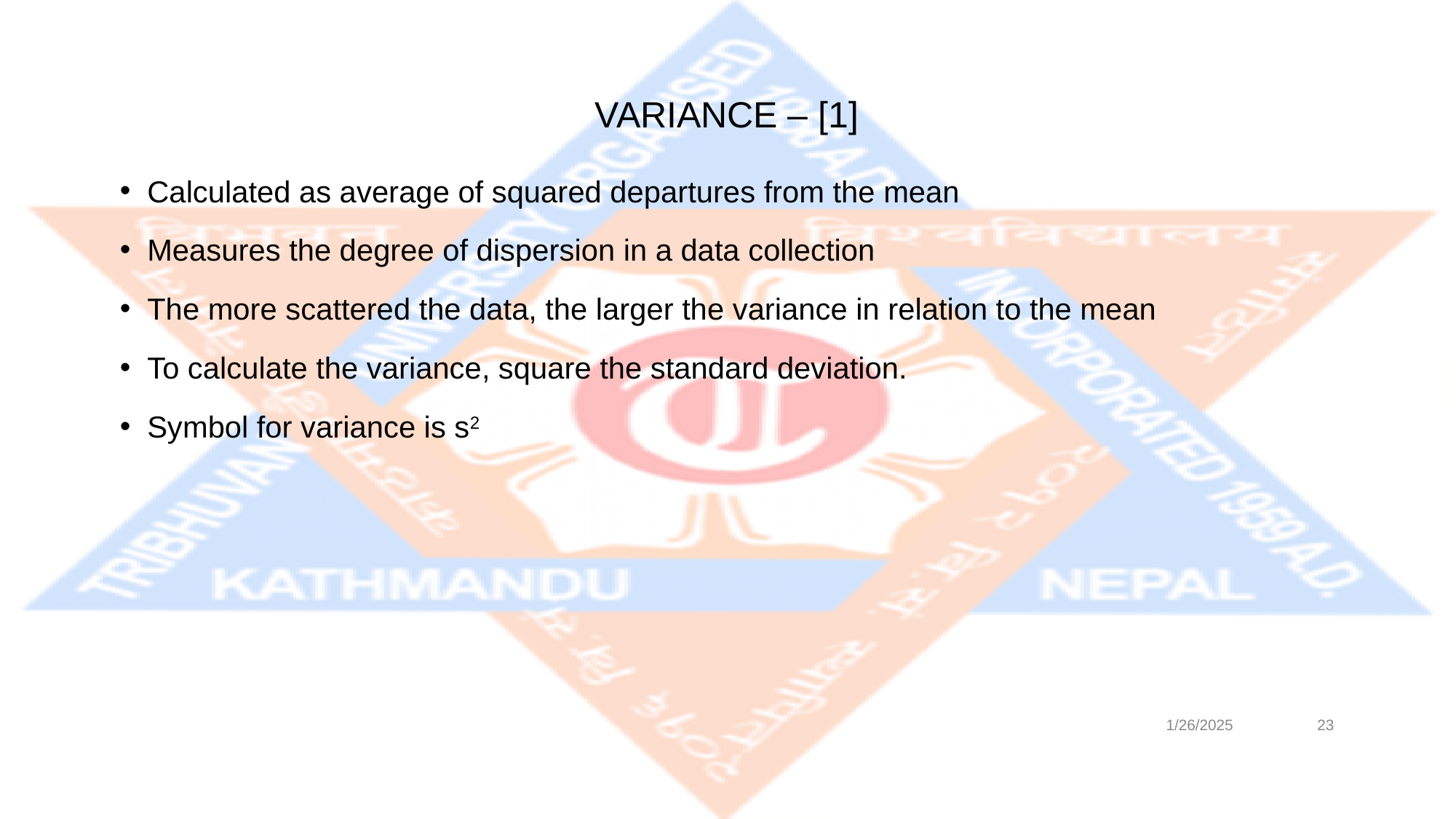

# VARIANCE – [1]
Calculated as average of squared departures from the mean
Measures the degree of dispersion in a data collection
The more scattered the data, the larger the variance in relation to the mean
To calculate the variance, square the standard deviation.
Symbol for variance is s2
1/26/2025
23